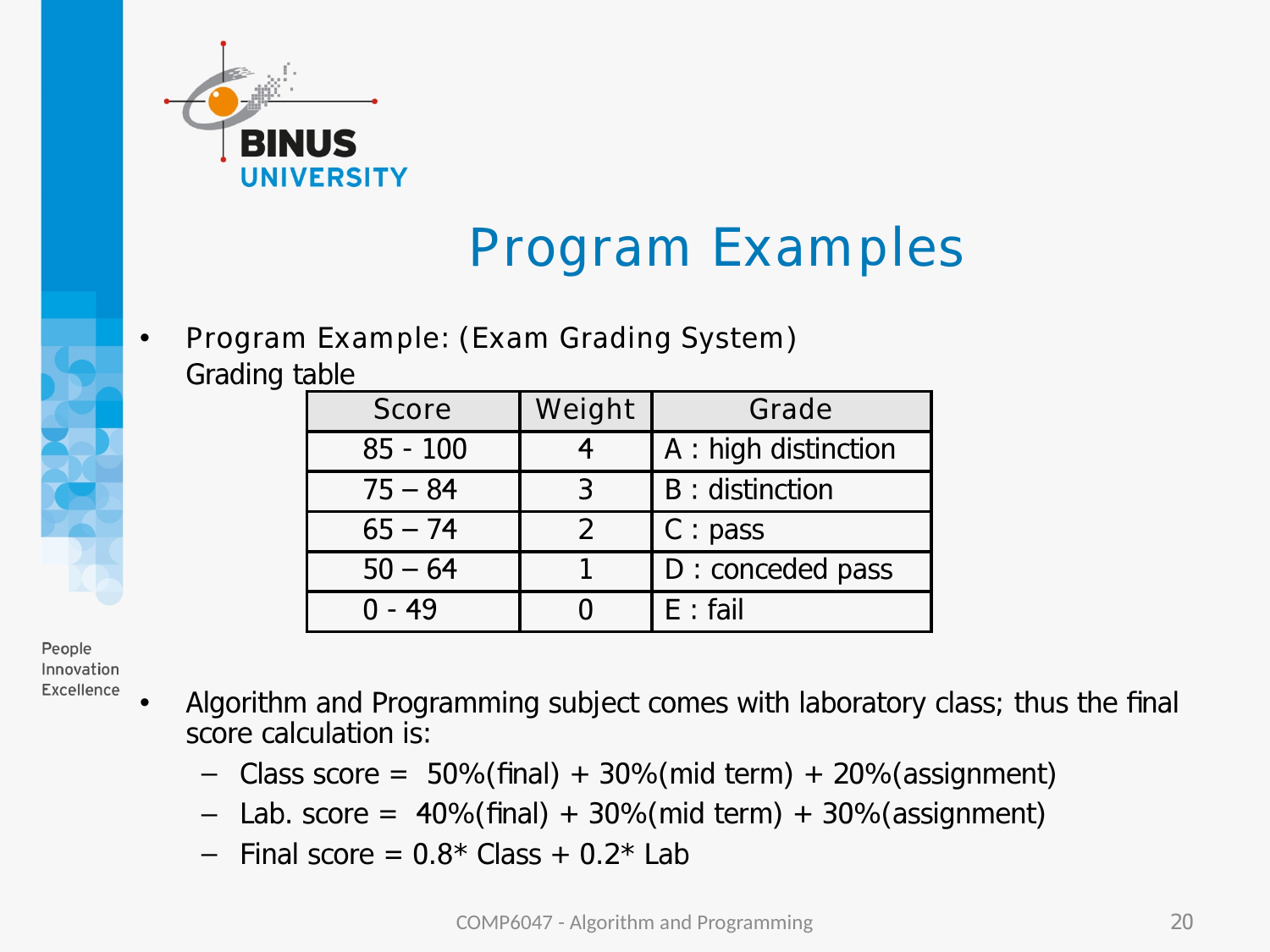

# Program Examples
Program Example: (Exam Grading System)
	Grading table

Algorithm and Programming subject comes with laboratory class; thus the final score calculation is:
Class score =  50%(final) + 30%(mid term) + 20%(assignment)
Lab. score =  40%(final) + 30%(mid term) + 30%(assignment)
Final score = 0.8* Class + 0.2* Lab

| Score | Weight | Grade |
| --- | --- | --- |
| 85 - 100 | 4 | A : high distinction |
| 75 – 84 | 3 | B : distinction |
| 65 – 74 | 2 | C : pass |
| 50 – 64 | 1 | D : conceded pass |
| 0 - 49 | 0 | E : fail |
COMP6047 - Algorithm and Programming
20